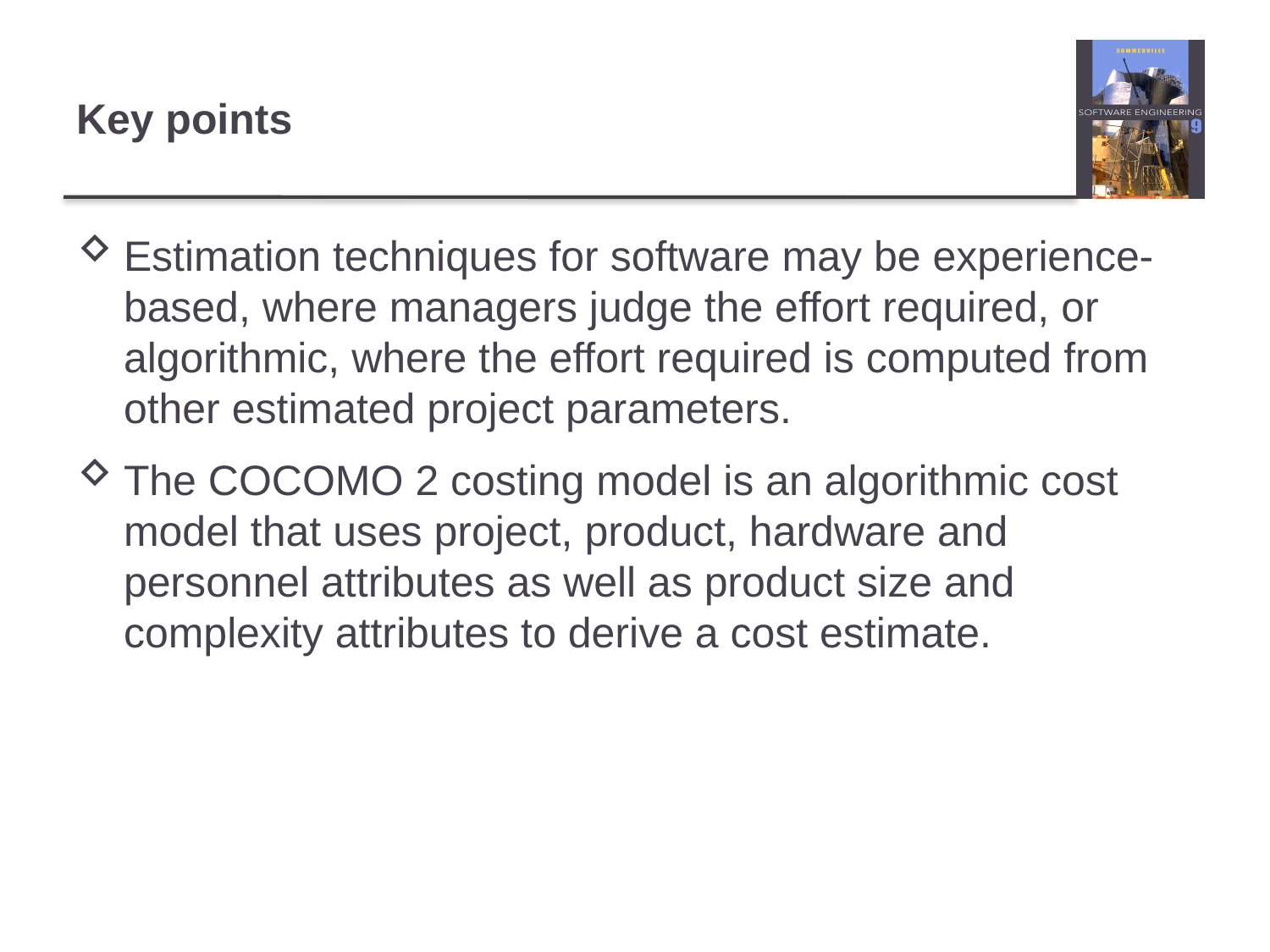

# Key points
Estimation techniques for software may be experience-based, where managers judge the effort required, or algorithmic, where the effort required is computed from other estimated project parameters.
The COCOMO 2 costing model is an algorithmic cost model that uses project, product, hardware and personnel attributes as well as product size and complexity attributes to derive a cost estimate.